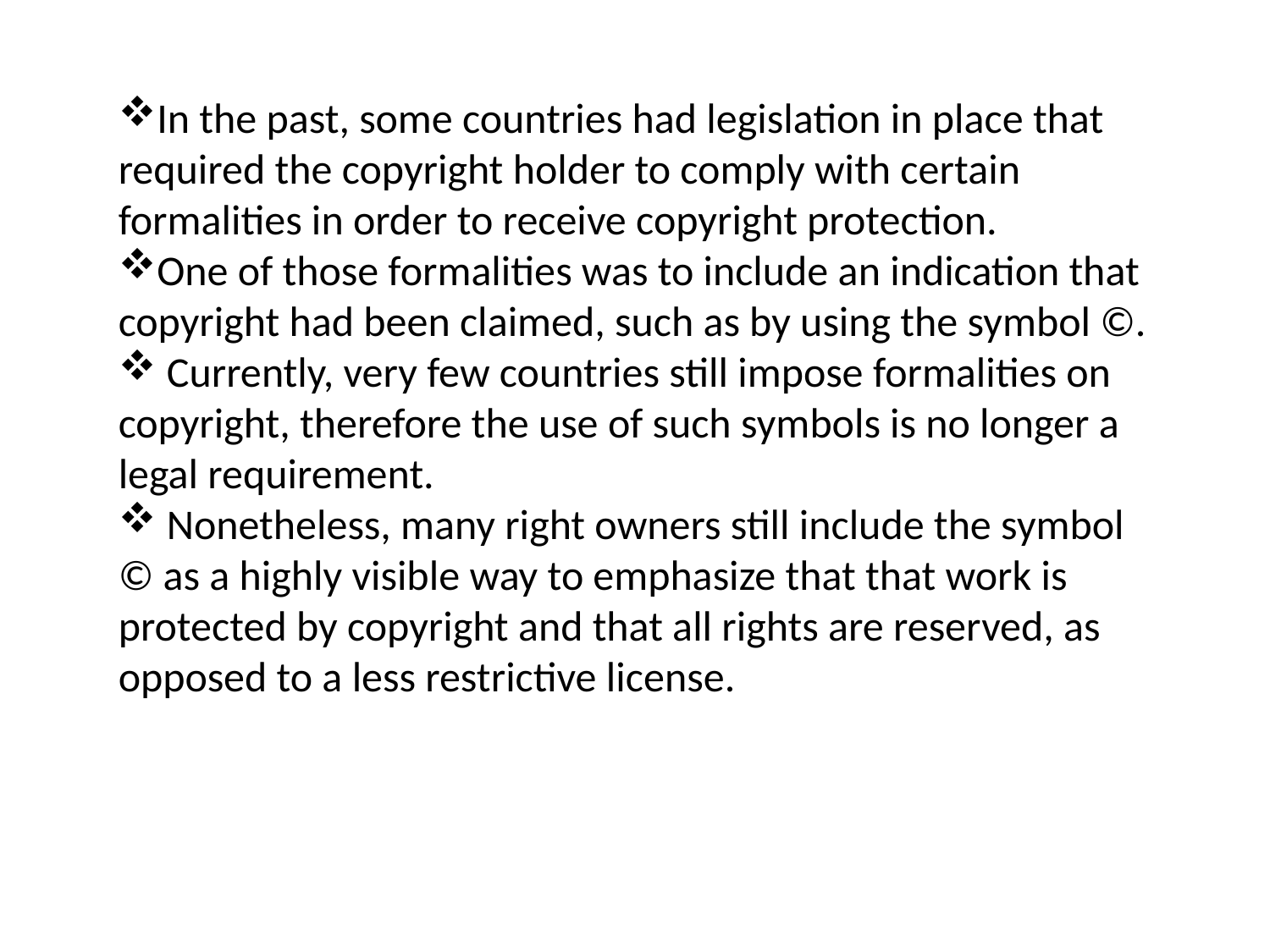

In the past, some countries had legislation in place that required the copyright holder to comply with certain formalities in order to receive copyright protection.
One of those formalities was to include an indication that copyright had been claimed, such as by using the symbol ©.
 Currently, very few countries still impose formalities on copyright, therefore the use of such symbols is no longer a legal requirement.
 Nonetheless, many right owners still include the symbol © as a highly visible way to emphasize that that work is protected by copyright and that all rights are reserved, as opposed to a less restrictive license.